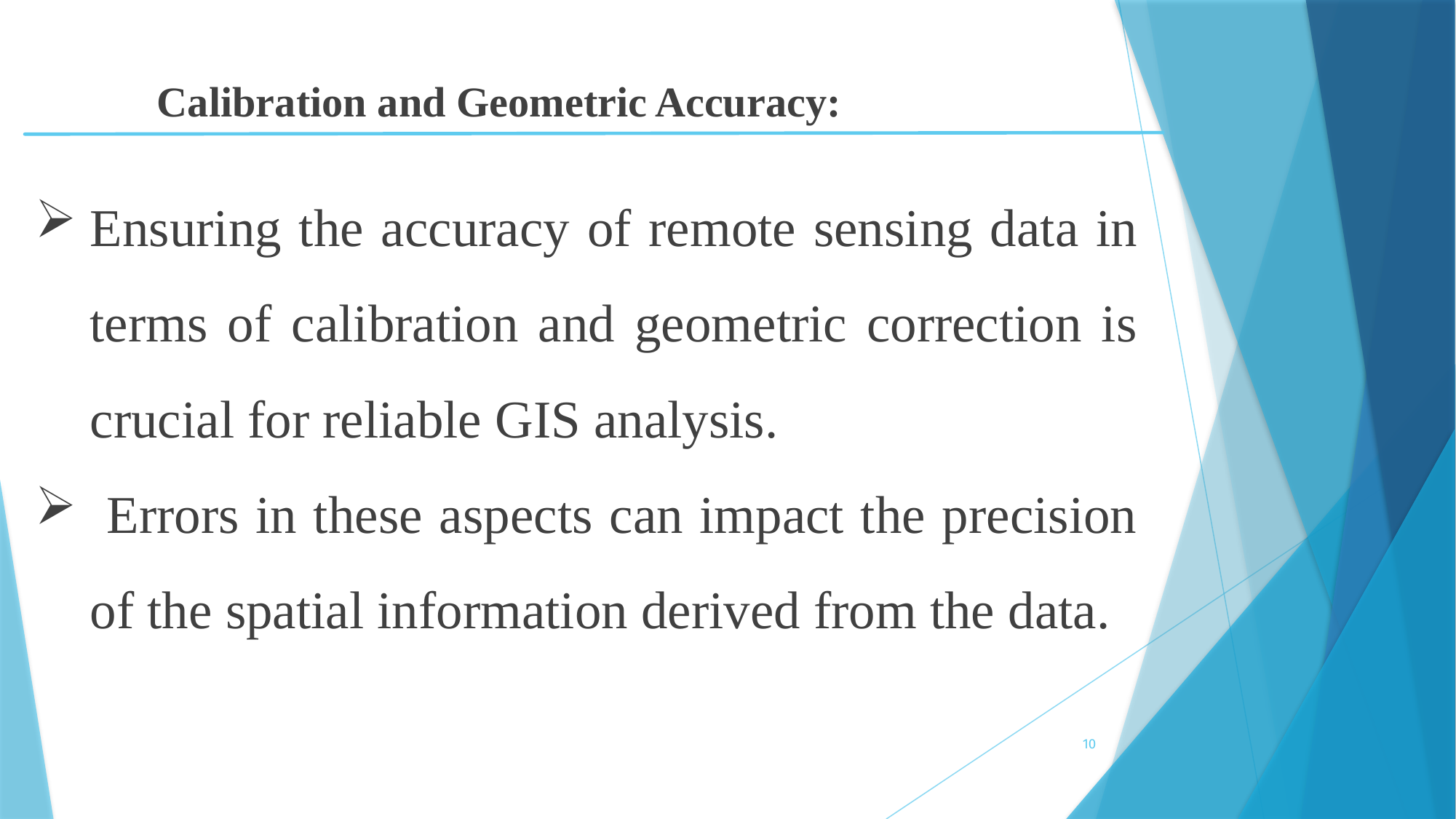

Calibration and Geometric Accuracy:
Ensuring the accuracy of remote sensing data in terms of calibration and geometric correction is crucial for reliable GIS analysis.
 Errors in these aspects can impact the precision of the spatial information derived from the data.
10